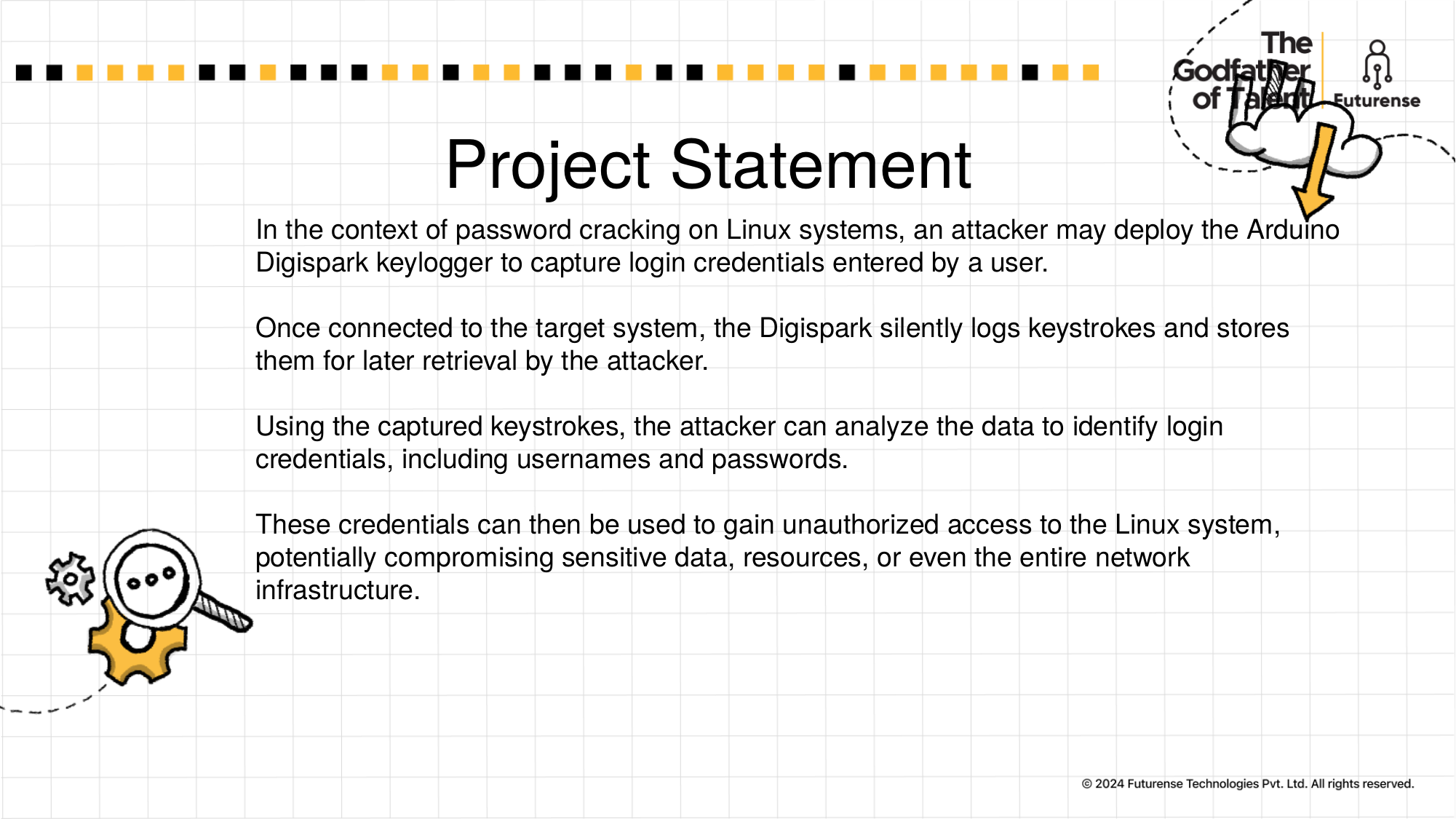

# Project Statement
In the context of password cracking on Linux systems, an attacker may deploy the Arduino Digispark keylogger to capture login credentials entered by a user.

Once connected to the target system, the Digispark silently logs keystrokes and stores them for later retrieval by the attacker.

Using the captured keystrokes, the attacker can analyze the data to identify login credentials, including usernames and passwords.

These credentials can then be used to gain unauthorized access to the Linux system, potentially compromising sensitive data, resources, or even the entire network infrastructure.